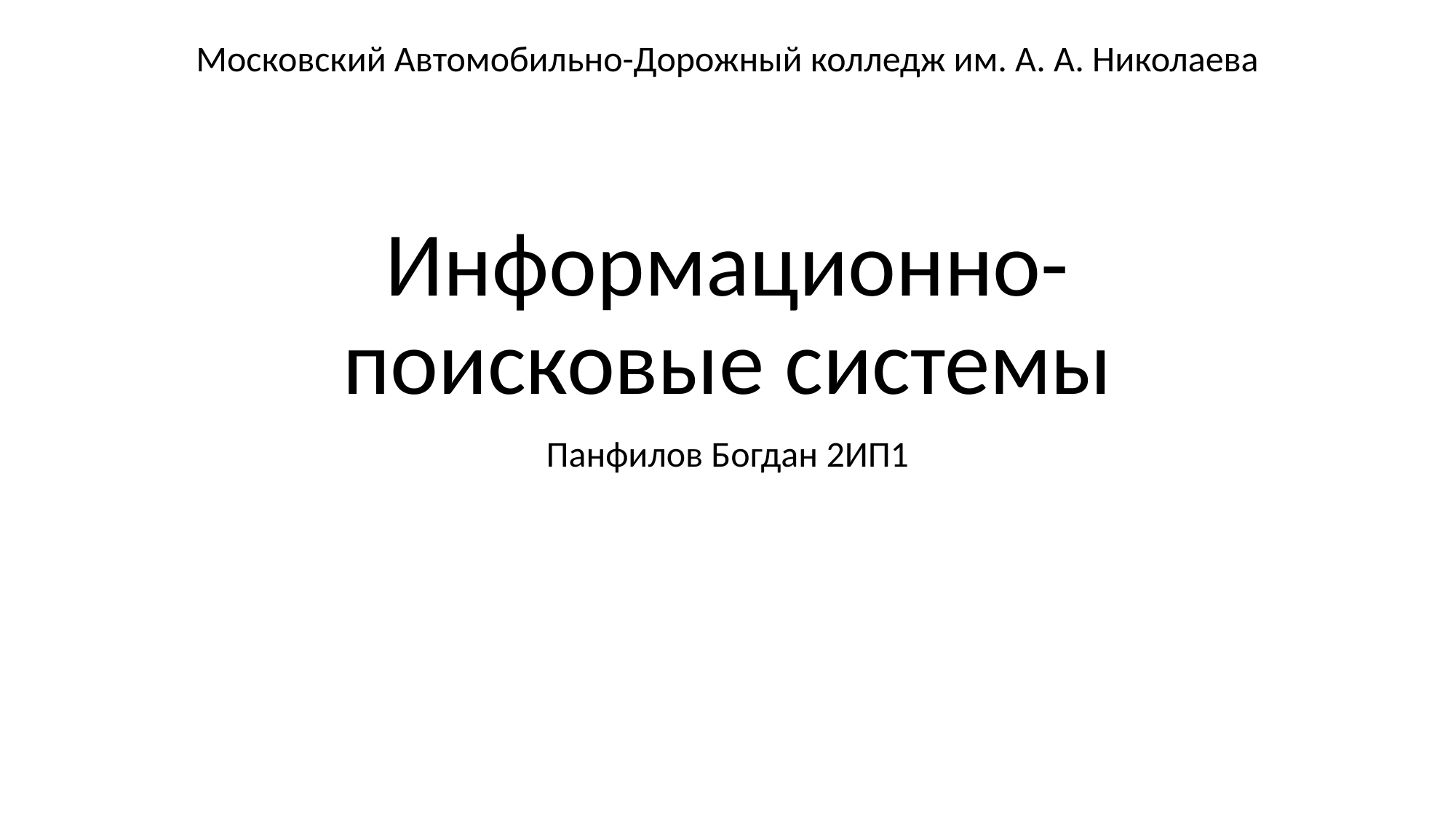

Московский Автомобильно-Дорожный колледж им. А. А. Николаева
# Информационно-поисковые системы
Панфилов Богдан 2ИП1